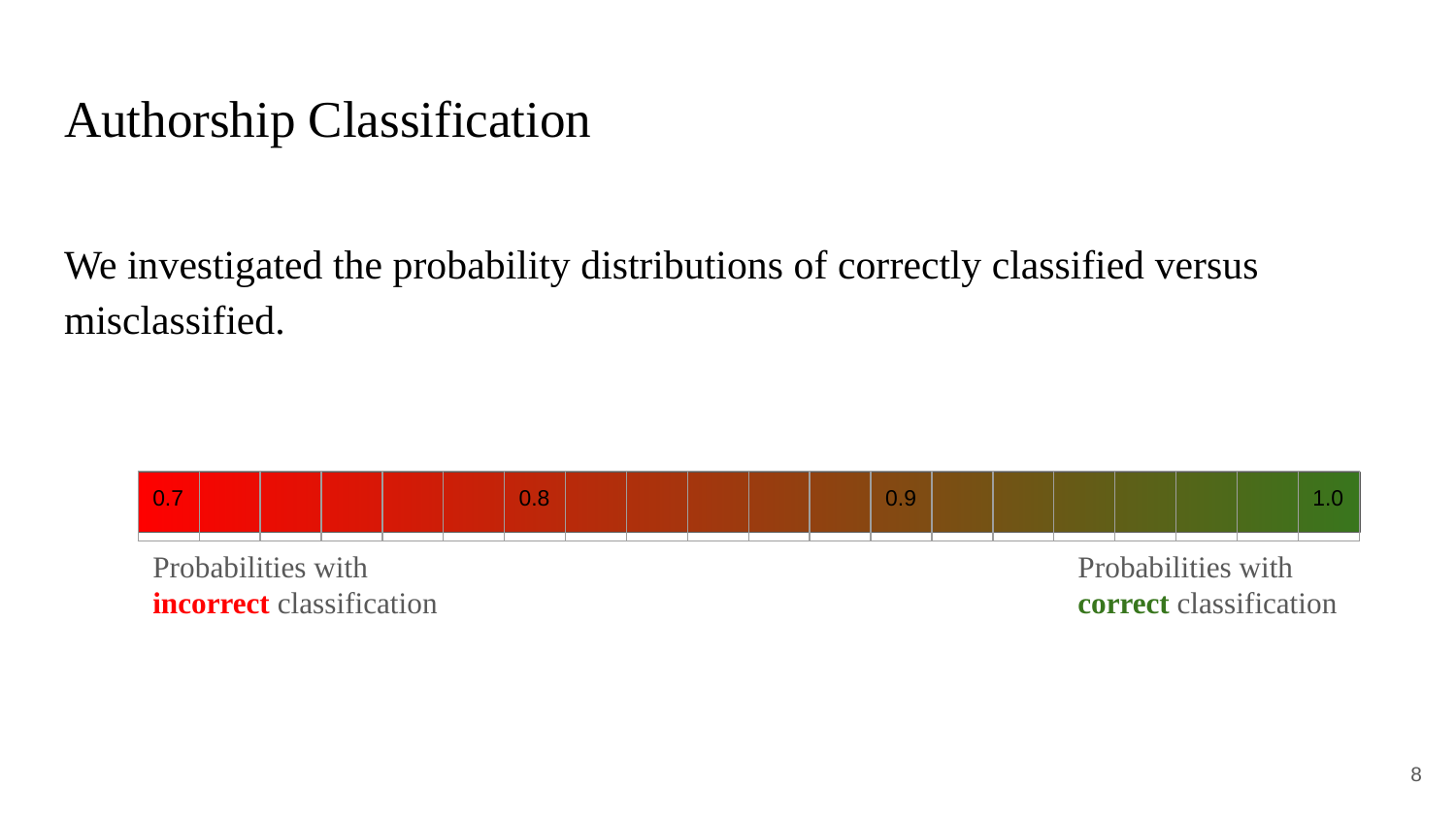

# Authorship Classification
We investigated the probability distributions of correctly classified versus misclassified.
| 0.7 |  |  |  |  |  | 0.8 |  |  |  |  |  | 0.9 |  |  |  |  |  |  | 1.0 |
| --- | --- | --- | --- | --- | --- | --- | --- | --- | --- | --- | --- | --- | --- | --- | --- | --- | --- | --- | --- |
Probabilities with
incorrect classification
Probabilities with
correct classification
8